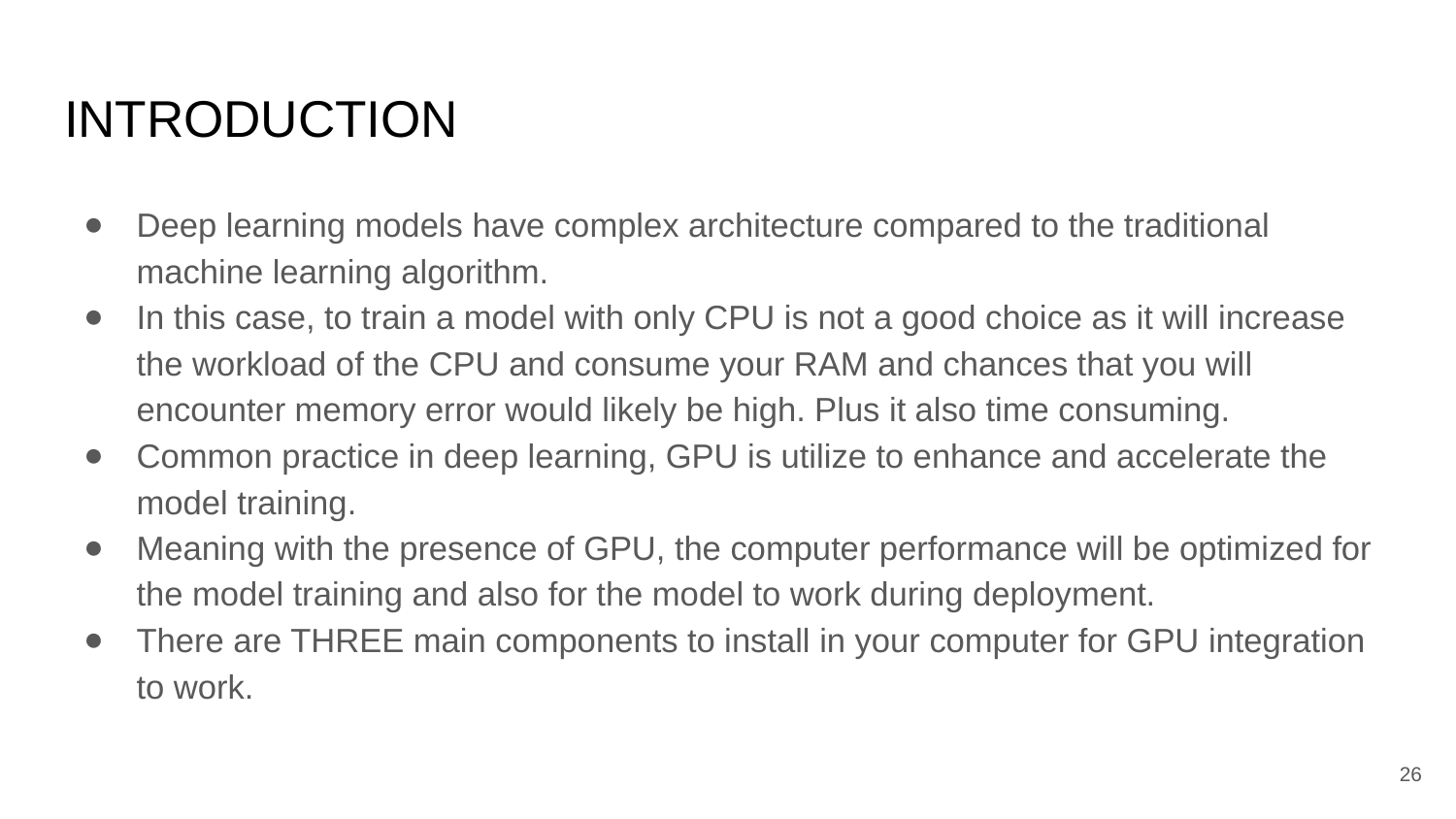

# INTRODUCTION
Deep learning models have complex architecture compared to the traditional machine learning algorithm.
In this case, to train a model with only CPU is not a good choice as it will increase the workload of the CPU and consume your RAM and chances that you will encounter memory error would likely be high. Plus it also time consuming.
Common practice in deep learning, GPU is utilize to enhance and accelerate the model training.
Meaning with the presence of GPU, the computer performance will be optimized for the model training and also for the model to work during deployment.
There are THREE main components to install in your computer for GPU integration to work.
26